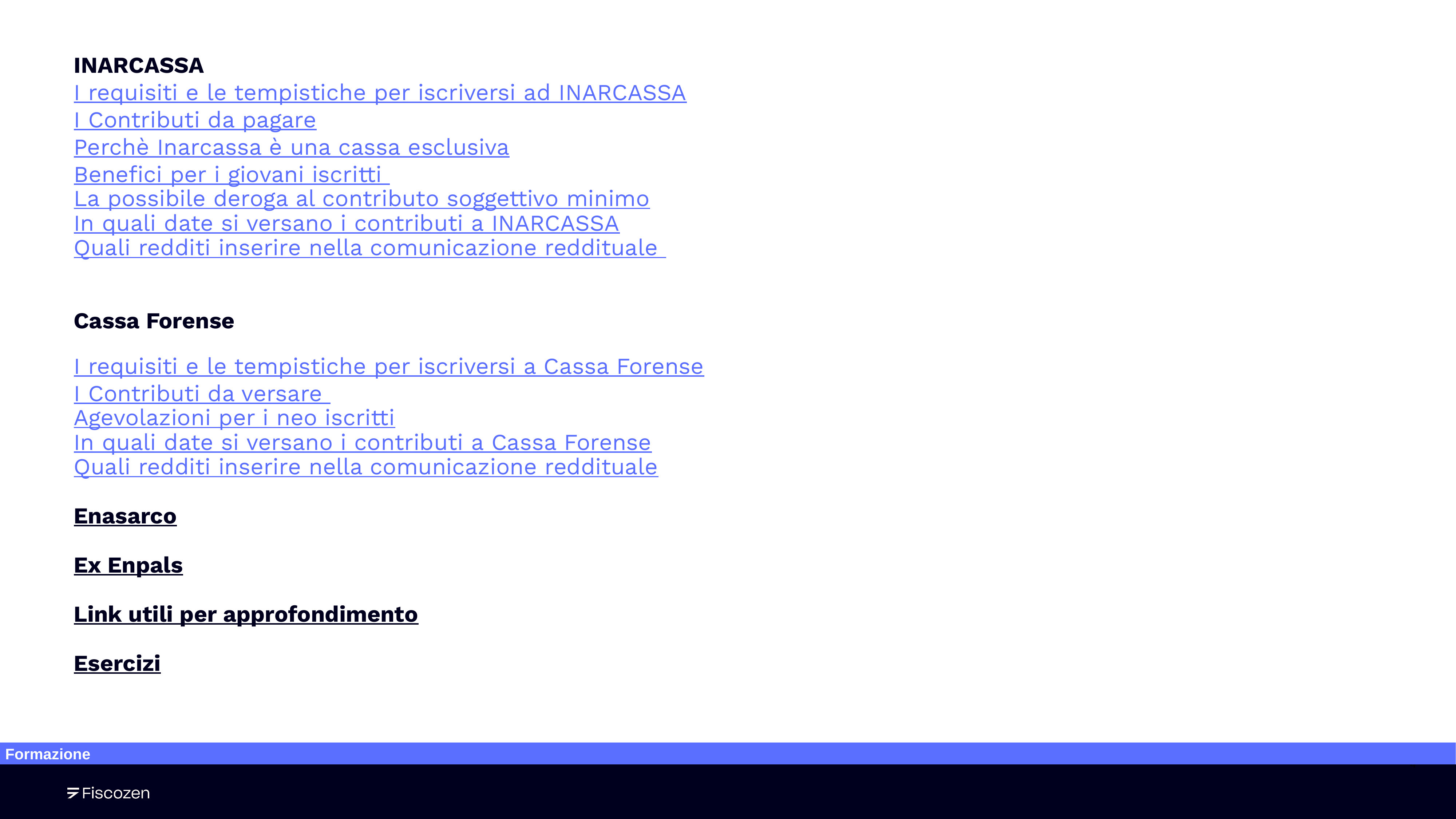

INARCASSA
I requisiti e le tempistiche per iscriversi ad INARCASSA
I Contributi da pagare
Perchè Inarcassa è una cassa esclusiva
Benefici per i giovani iscritti
La possibile deroga al contributo soggettivo minimo
In quali date si versano i contributi a INARCASSA
Quali redditi inserire nella comunicazione reddituale

Cassa Forense
I requisiti e le tempistiche per iscriversi a Cassa Forense
I Contributi da versare
Agevolazioni per i neo iscritti
In quali date si versano i contributi a Cassa Forense
Quali redditi inserire nella comunicazione reddituale

Enasarco

Ex Enpals

Link utili per approfondimento

Esercizi

4
Formazione